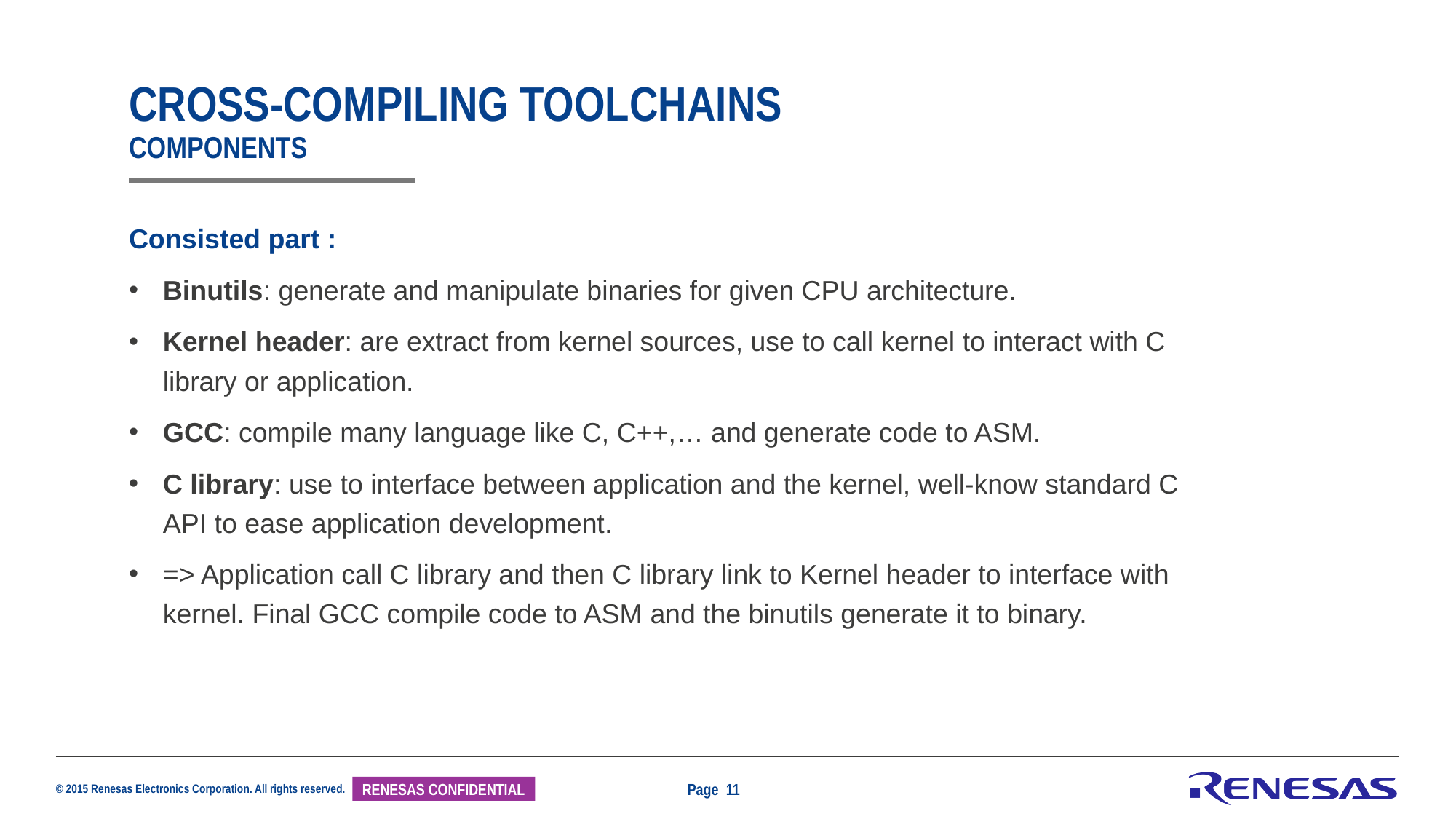

# Cross-compiling toolchains components
Consisted part :
Binutils: generate and manipulate binaries for given CPU architecture.
Kernel header: are extract from kernel sources, use to call kernel to interact with C library or application.
GCC: compile many language like C, C++,… and generate code to ASM.
C library: use to interface between application and the kernel, well-know standard C API to ease application development.
=> Application call C library and then C library link to Kernel header to interface with kernel. Final GCC compile code to ASM and the binutils generate it to binary.

Page  11